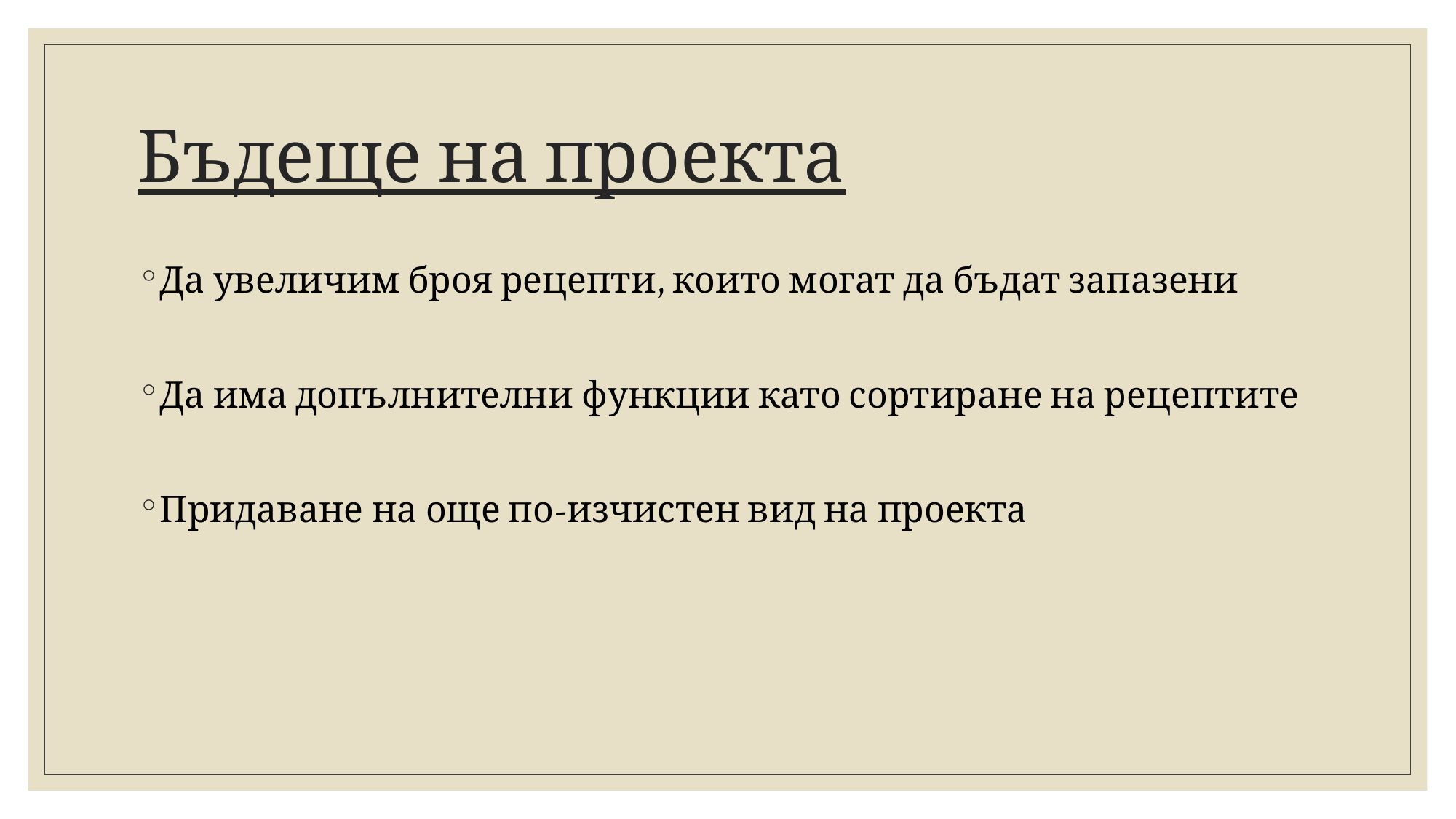

# Бъдеще на проекта
Да увеличим броя рецепти, които могат да бъдат запазени

Да има допълнителни функции като сортиране на рецептите

Придаване на още по-изчистен вид на проекта